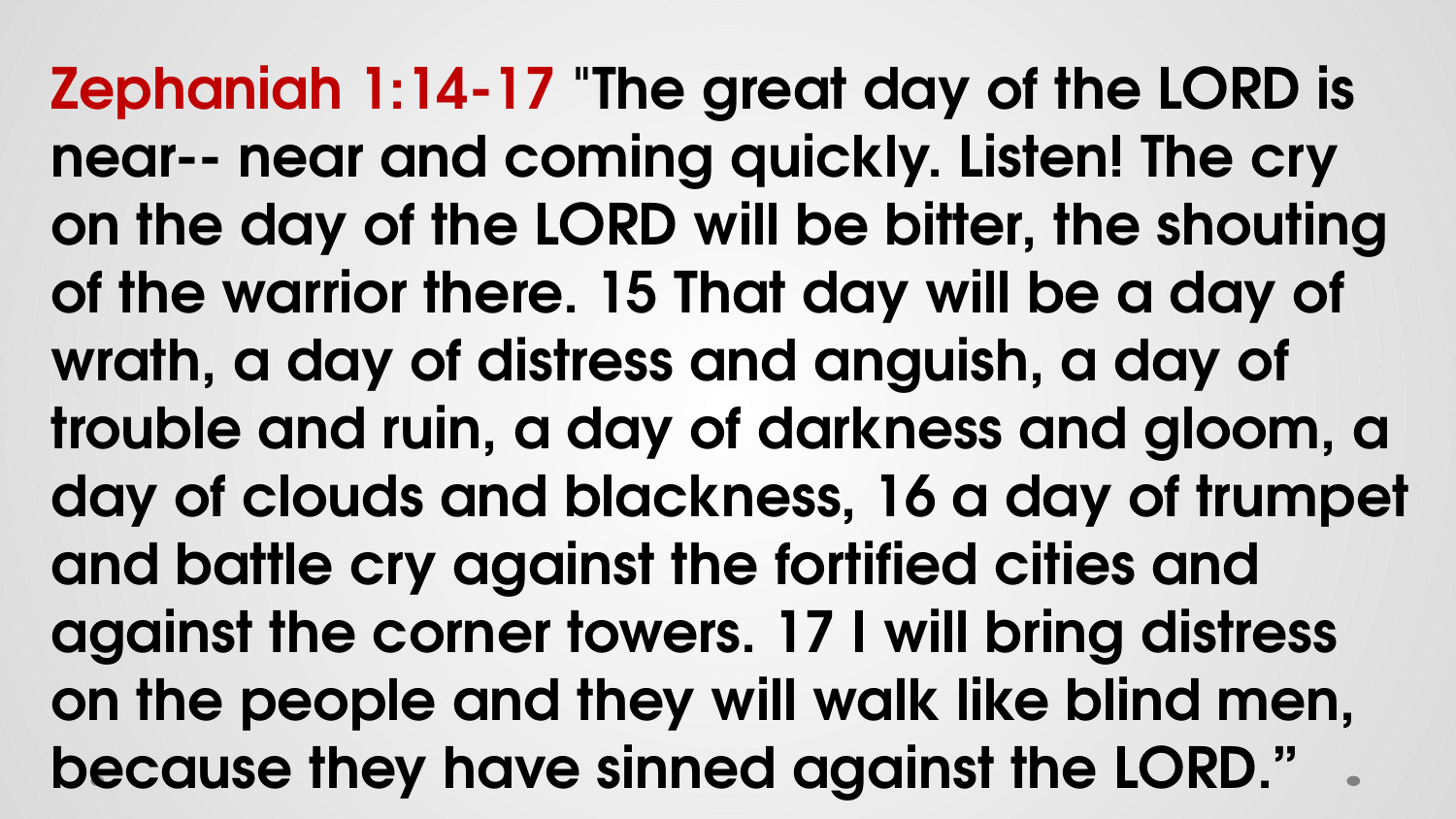

Zephaniah 1:14-17 "The great day of the LORD is near-- near and coming quickly. Listen! The cry on the day of the LORD will be bitter, the shouting of the warrior there. 15 That day will be a day of wrath, a day of distress and anguish, a day of trouble and ruin, a day of darkness and gloom, a day of clouds and blackness, 16 a day of trumpet and battle cry against the fortified cities and against the corner towers. 17 I will bring distress on the people and they will walk like blind men, because they have sinned against the LORD.”